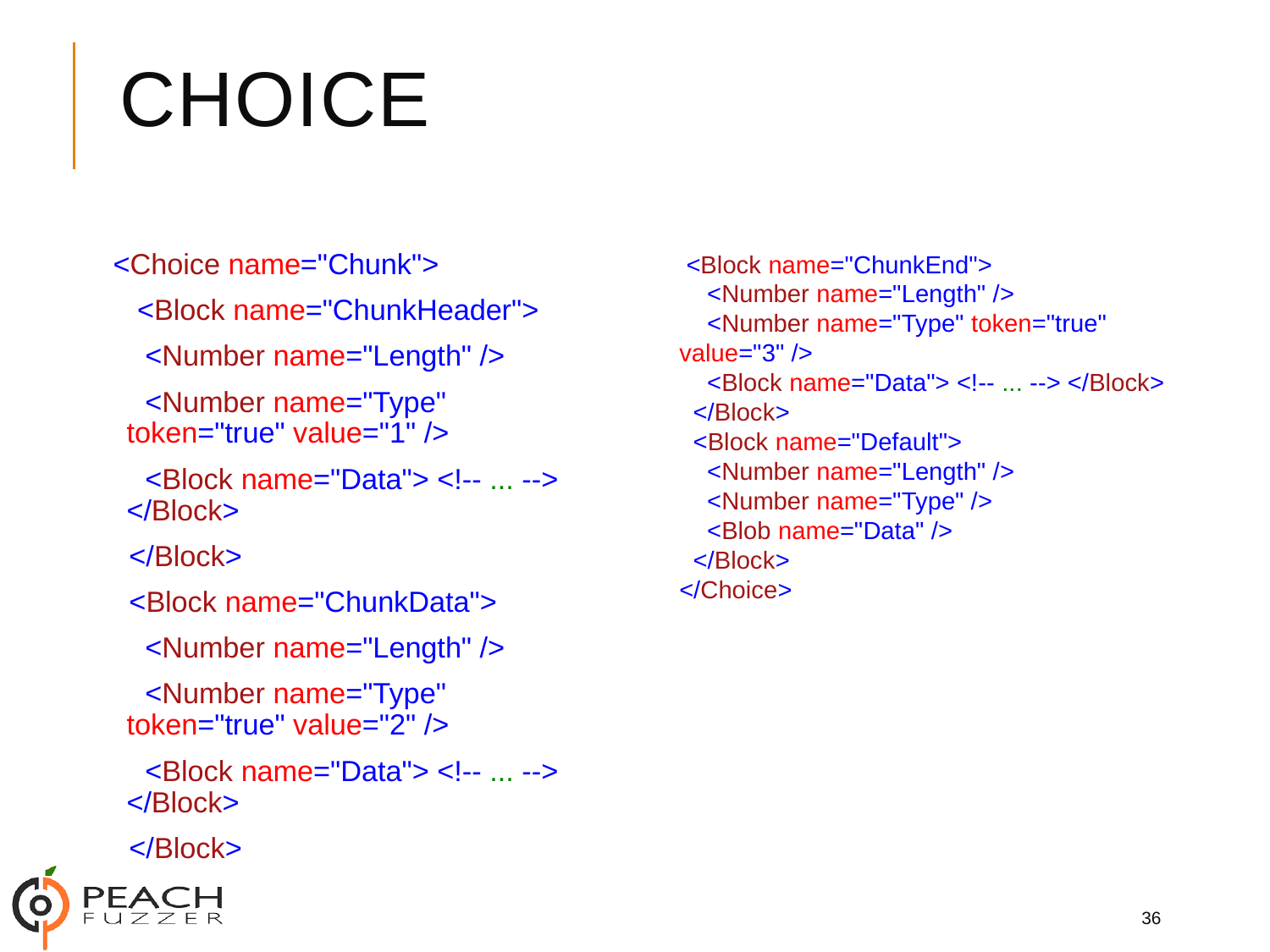

# Choice
 <Block name="ChunkEnd">
    <Number name="Length" />
    <Number name="Type" token="true" value="3" />
    <Block name="Data"> <!-- ... --> </Block>
  </Block>
  <Block name="Default">
    <Number name="Length" />
    <Number name="Type" />
    <Blob name="Data" />
  </Block>
</Choice>

<Choice name="Chunk">
   <Block name="ChunkHeader">
    <Number name="Length" />
    <Number name="Type" token="true" value="1" />
    <Block name="Data"> <!-- ... --> </Block>
  </Block>
  <Block name="ChunkData">
    <Number name="Length" />
    <Number name="Type" token="true" value="2" />
    <Block name="Data"> <!-- ... --> </Block>
  </Block>

36